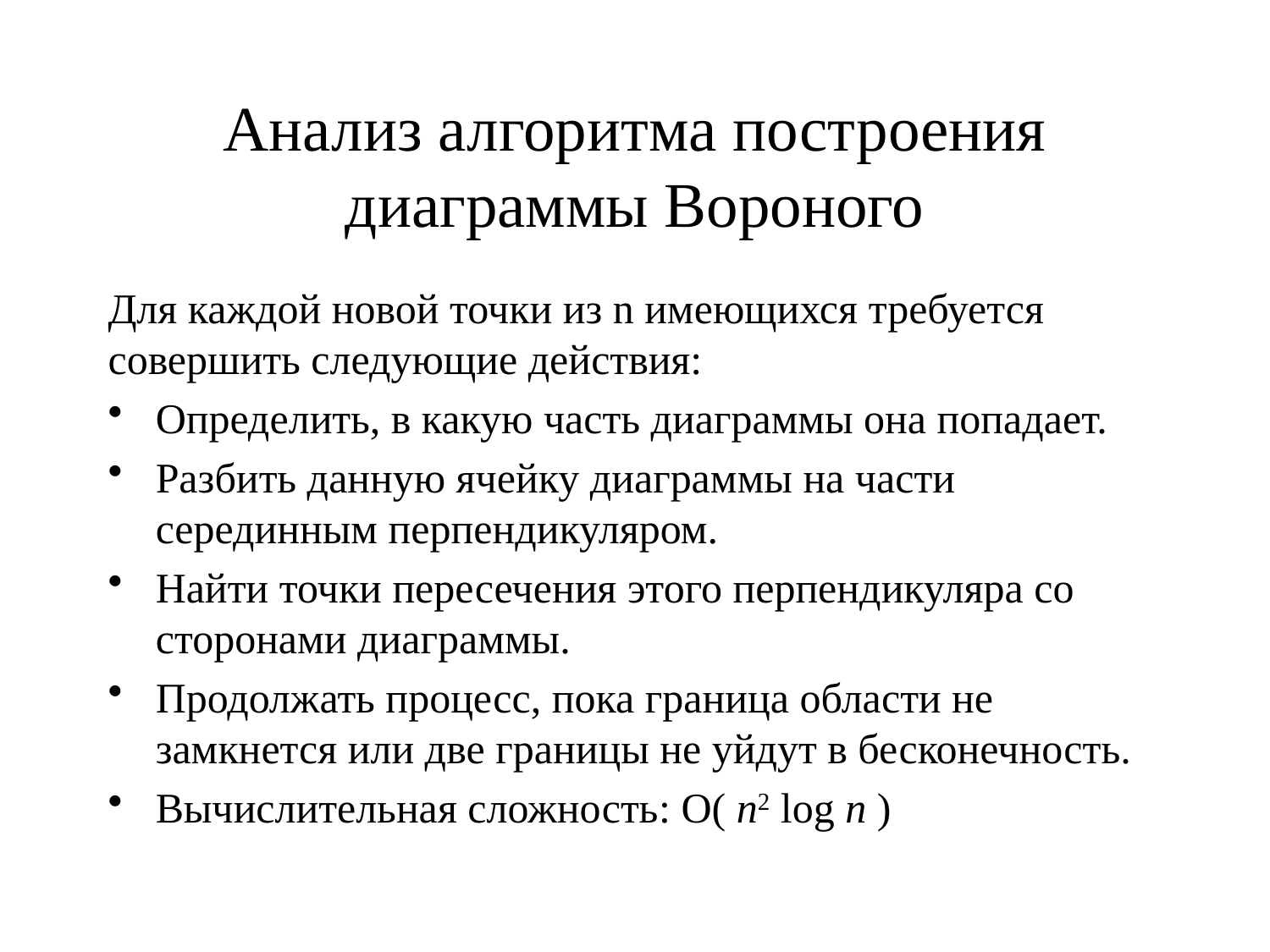

# Анализ алгоритма построения диаграммы Вороного
Для каждой новой точки из n имеющихся требуется совершить следующие действия:
Определить, в какую часть диаграммы она попадает.
Разбить данную ячейку диаграммы на части серединным перпендикуляром.
Найти точки пересечения этого перпендикуляра со сторонами диаграммы.
Продолжать процесс, пока граница области не замкнется или две границы не уйдут в бесконечность.
Вычислительная сложность: O( n2 log n )